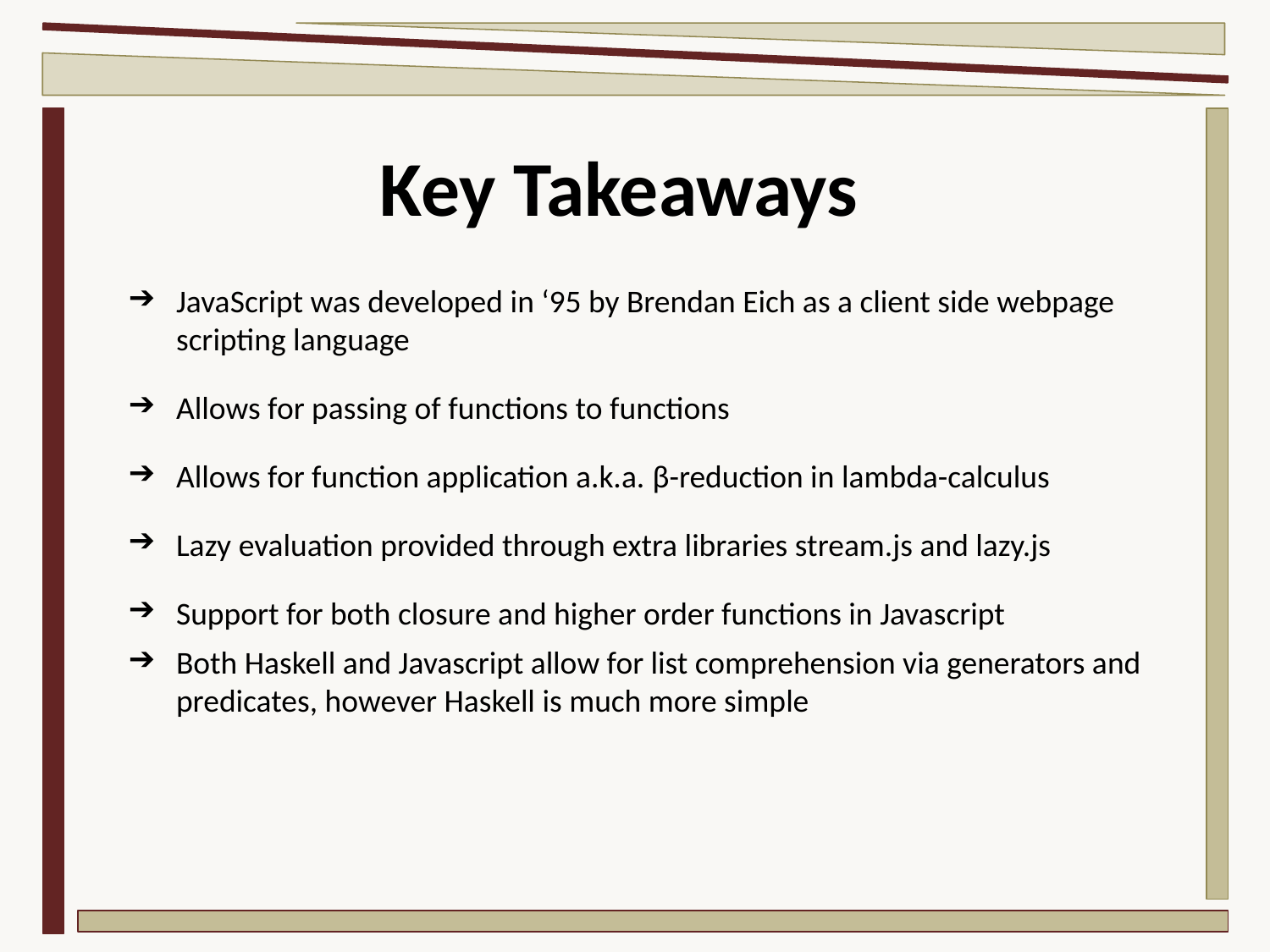

# Key Takeaways
JavaScript was developed in ‘95 by Brendan Eich as a client side webpage scripting language
Allows for passing of functions to functions
Allows for function application a.k.a. β-reduction in lambda-calculus
Lazy evaluation provided through extra libraries stream.js and lazy.js
Support for both closure and higher order functions in Javascript
Both Haskell and Javascript allow for list comprehension via generators and predicates, however Haskell is much more simple